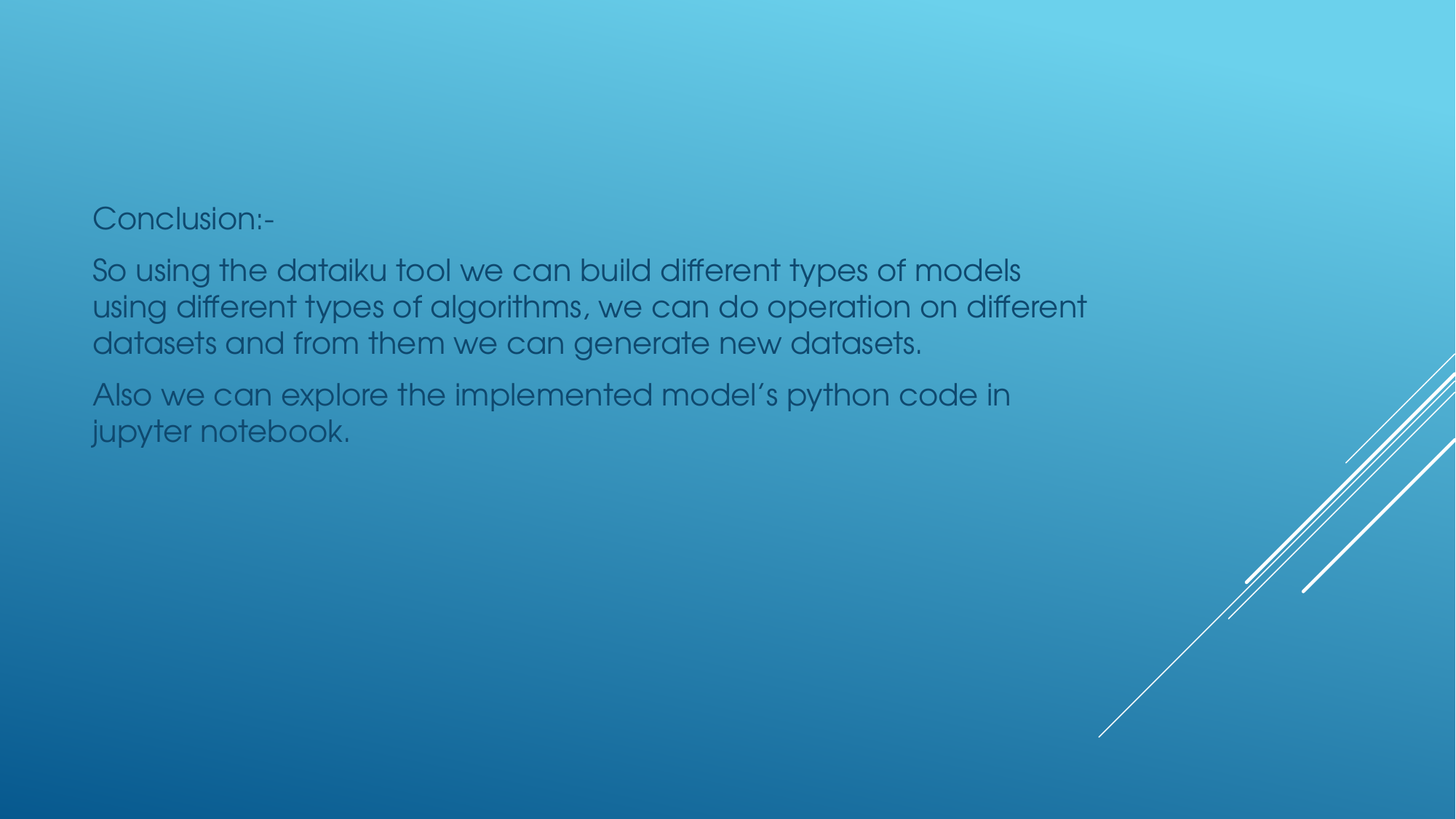

Conclusion:-
So using the dataiku tool we can build different types of models using different types of algorithms, we can do operation on different datasets and from them we can generate new datasets.
Also we can explore the implemented model’s python code in jupyter notebook.